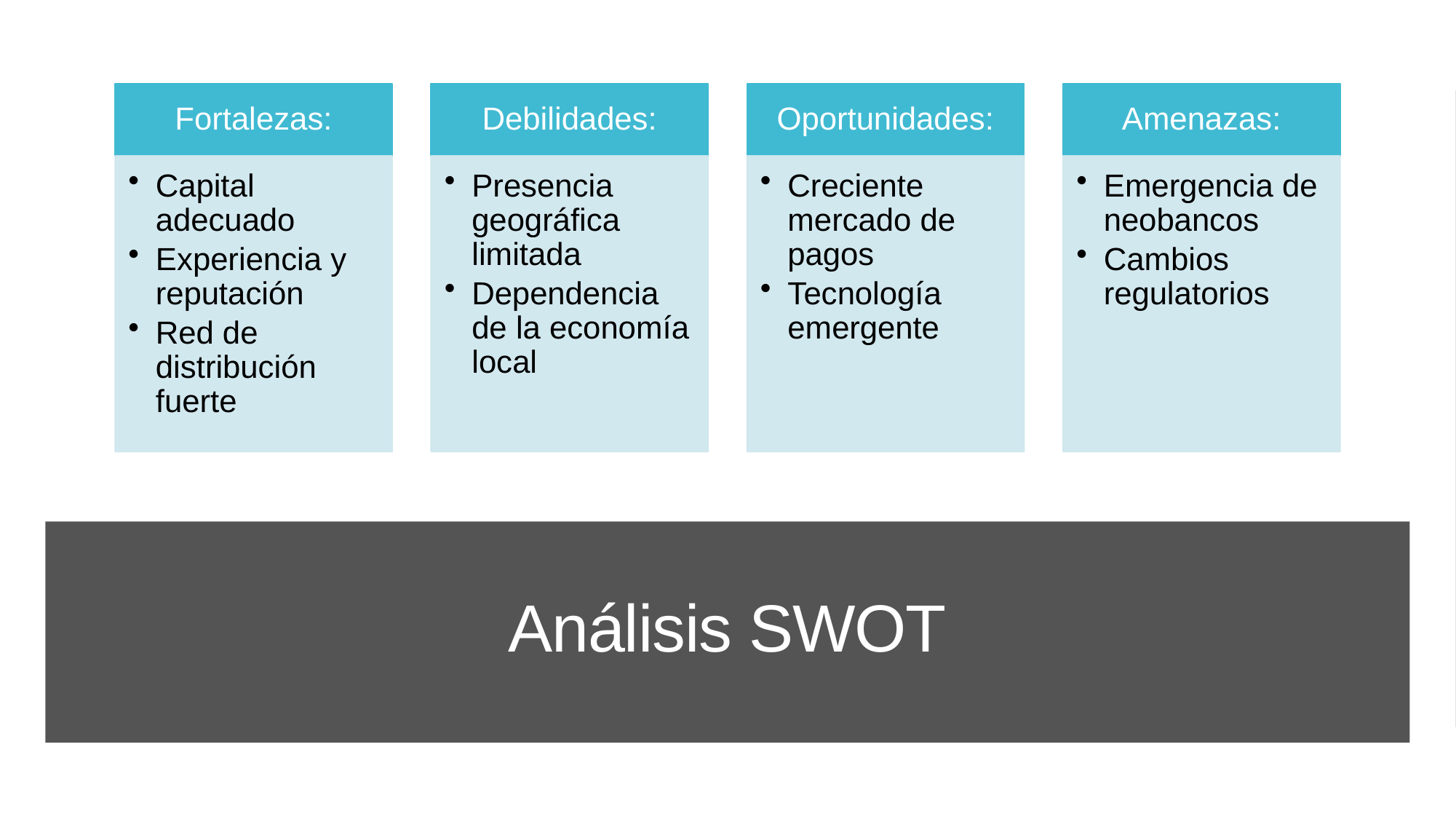

Fortalezas:
Capital adecuado
Experiencia y reputación
Red de distribución fuerte
Debilidades:
Presencia geográfica limitada
Dependencia de la economía local
Oportunidades:
Creciente mercado de pagos
Tecnología emergente
Amenazas:
Emergencia de neobancos
Cambios regulatorios

# Análisis SWOT